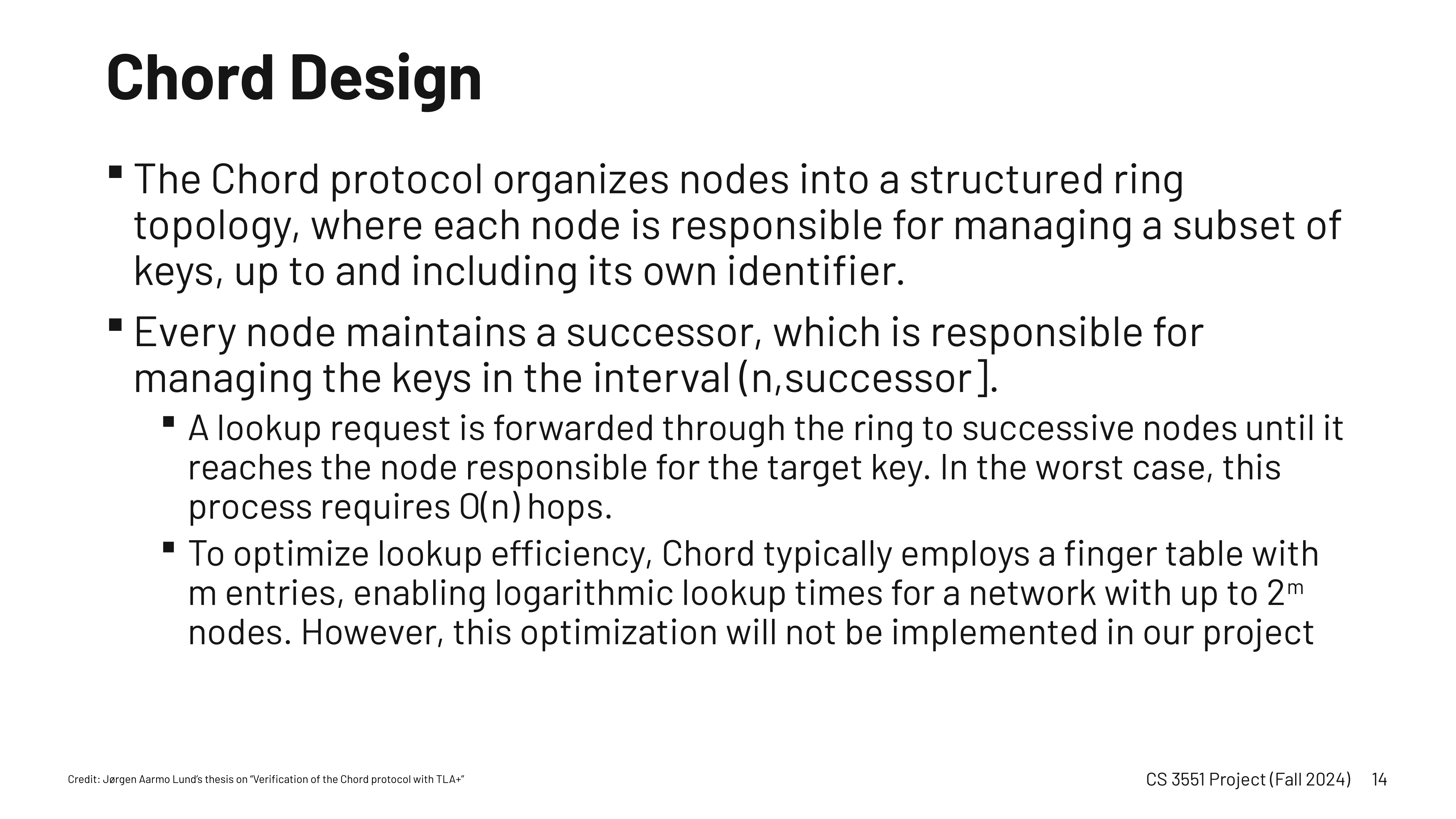

# Chord Design
The Chord protocol organizes nodes into a structured ring topology, where each node is responsible for managing a subset of keys, up to and including its own identifier.
Every node maintains a successor, which is responsible for managing the keys in the interval (n,successor].
A lookup request is forwarded through the ring to successive nodes until it reaches the node responsible for the target key. In the worst case, this process requires O(n) hops.
To optimize lookup efficiency, Chord typically employs a finger table with m entries, enabling logarithmic lookup times for a network with up to 2m nodes. However, this optimization will not be implemented in our project

Credit: Jørgen Aarmo Lund’s thesis on “Verification of the Chord protocol with TLA+”
CS 3551 Project (Fall 2024)
14